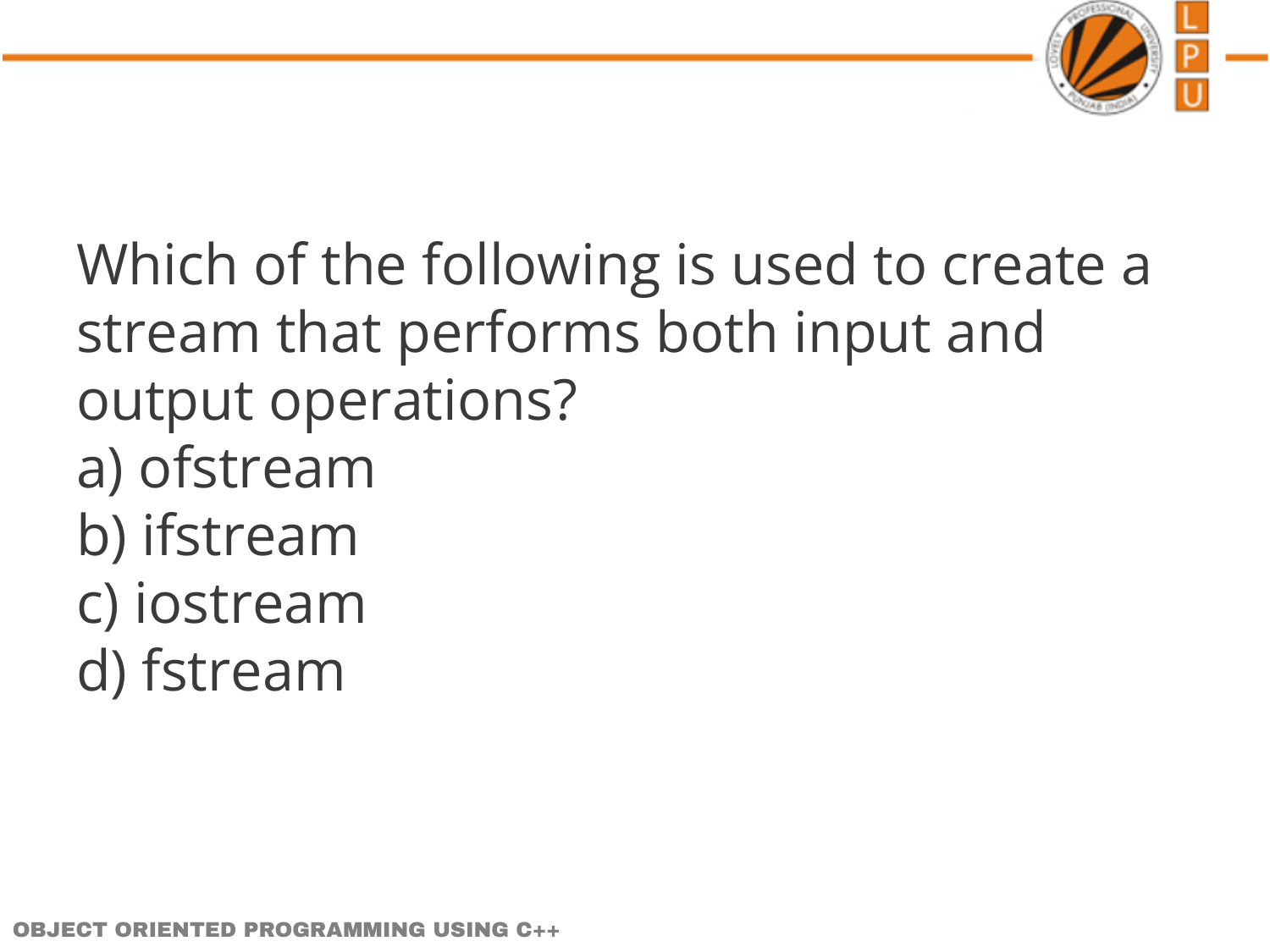

Which of the following is used to create a stream that performs both input and output operations?
a) ofstream
b) ifstream
c) iostream
d) fstream